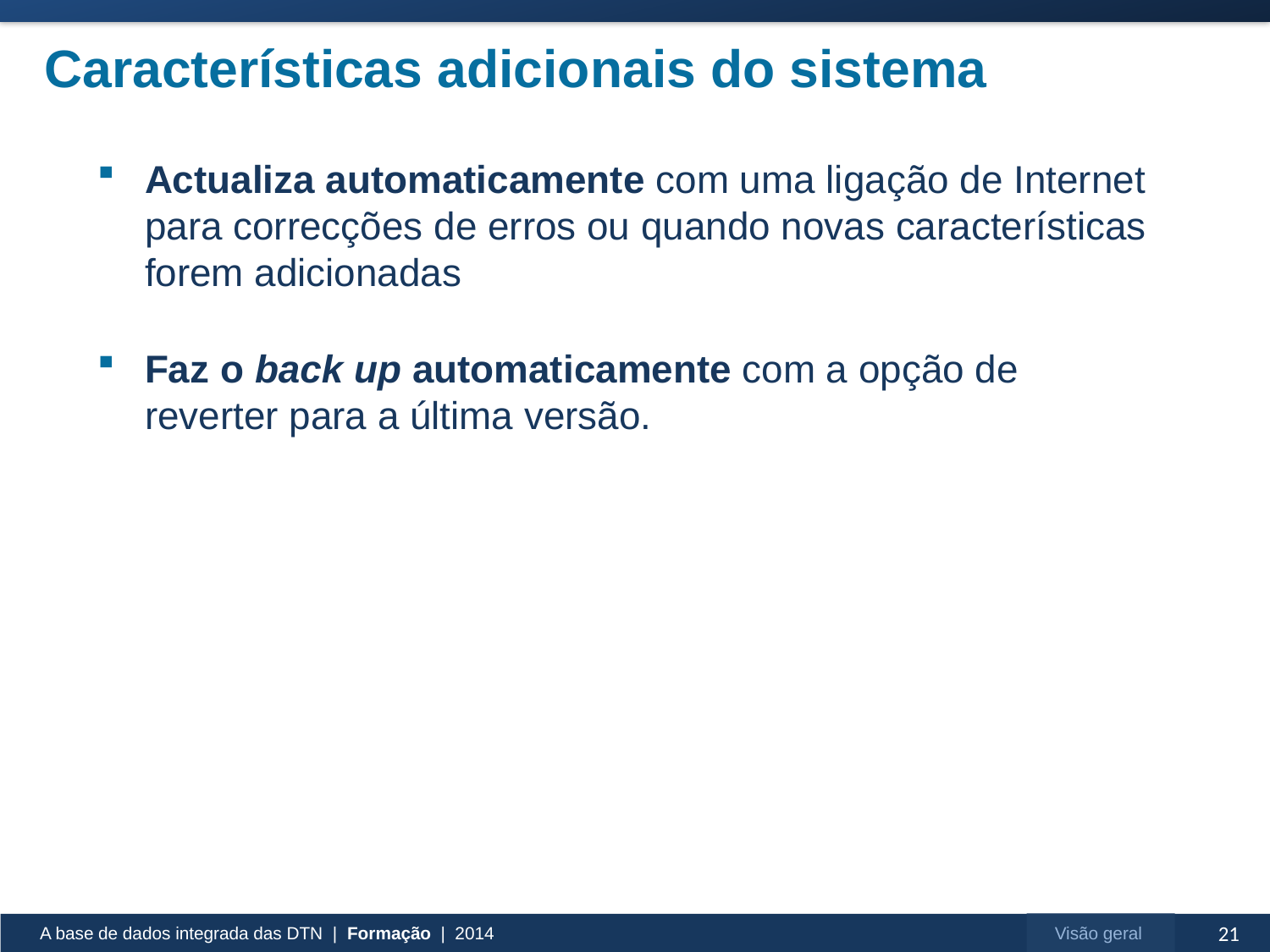

# Características adicionais do sistema
Actualiza automaticamente com uma ligação de Internet para correcções de erros ou quando novas características forem adicionadas
Faz o back up automaticamente com a opção de reverter para a última versão.